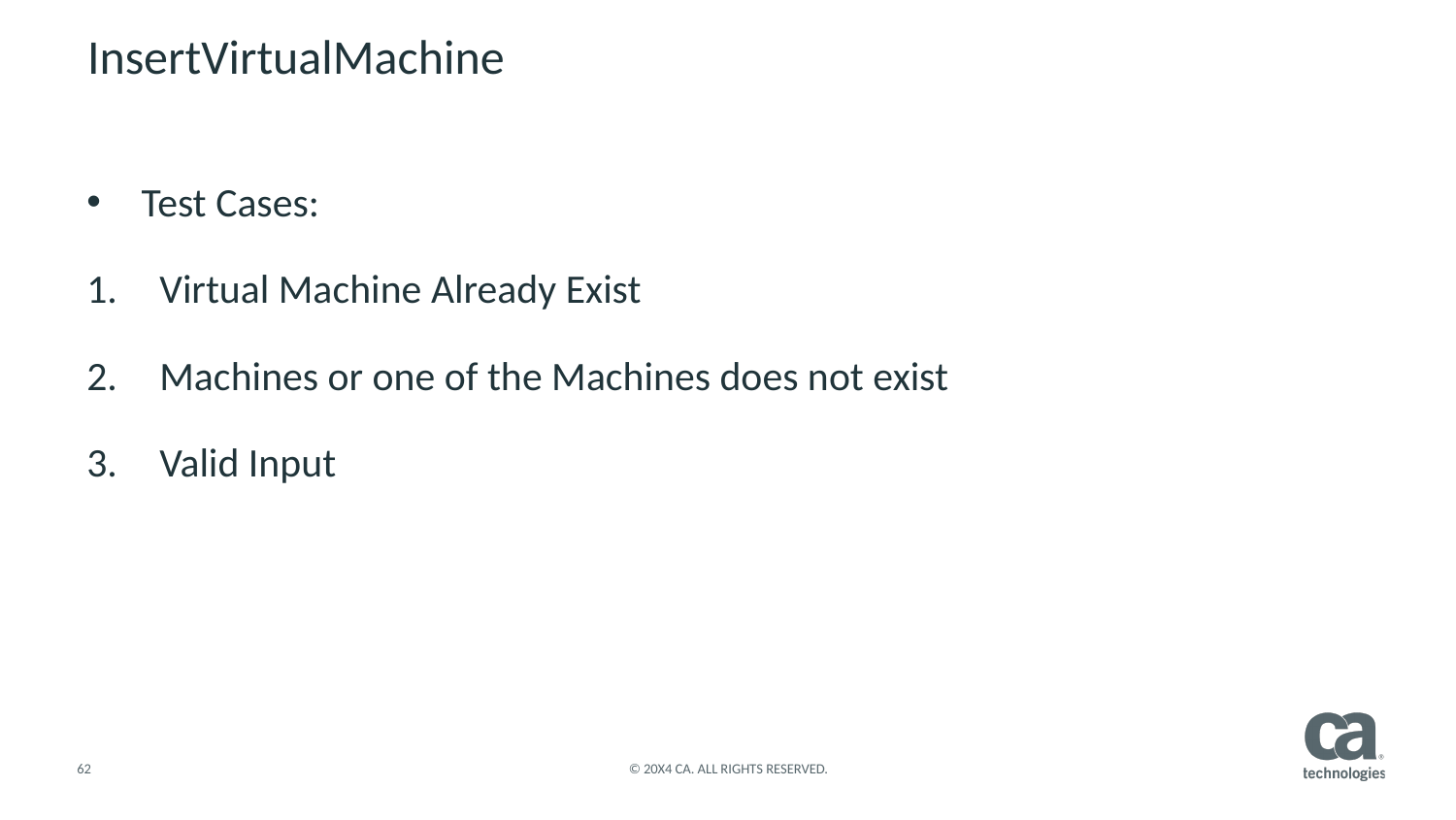

# InsertVirtualMachine
Test Cases:
Virtual Machine Already Exist
Machines or one of the Machines does not exist
Valid Input